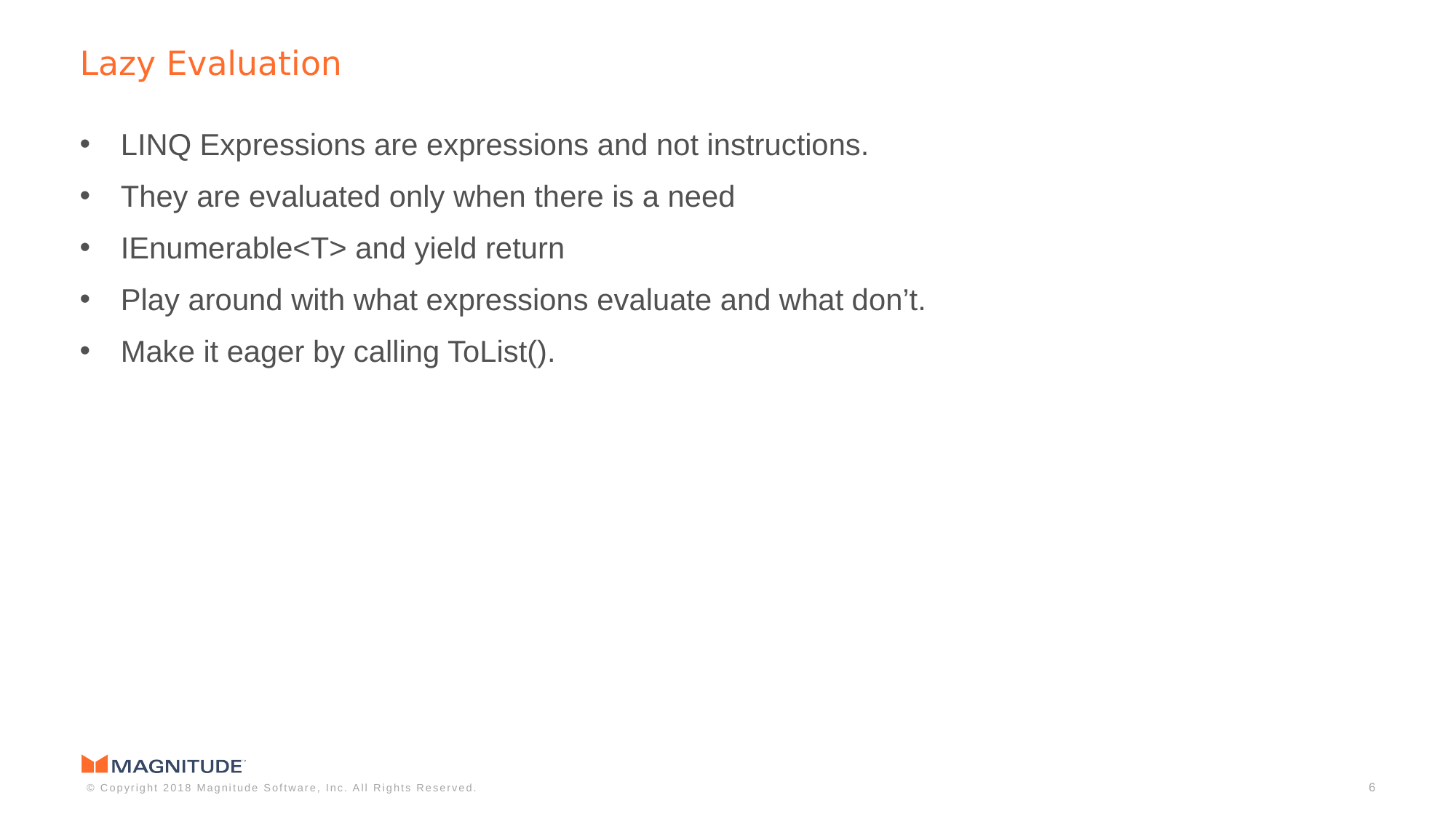

Lazy Evaluation
LINQ Expressions are expressions and not instructions.
They are evaluated only when there is a need
IEnumerable<T> and yield return
Play around with what expressions evaluate and what don’t.
Make it eager by calling ToList().